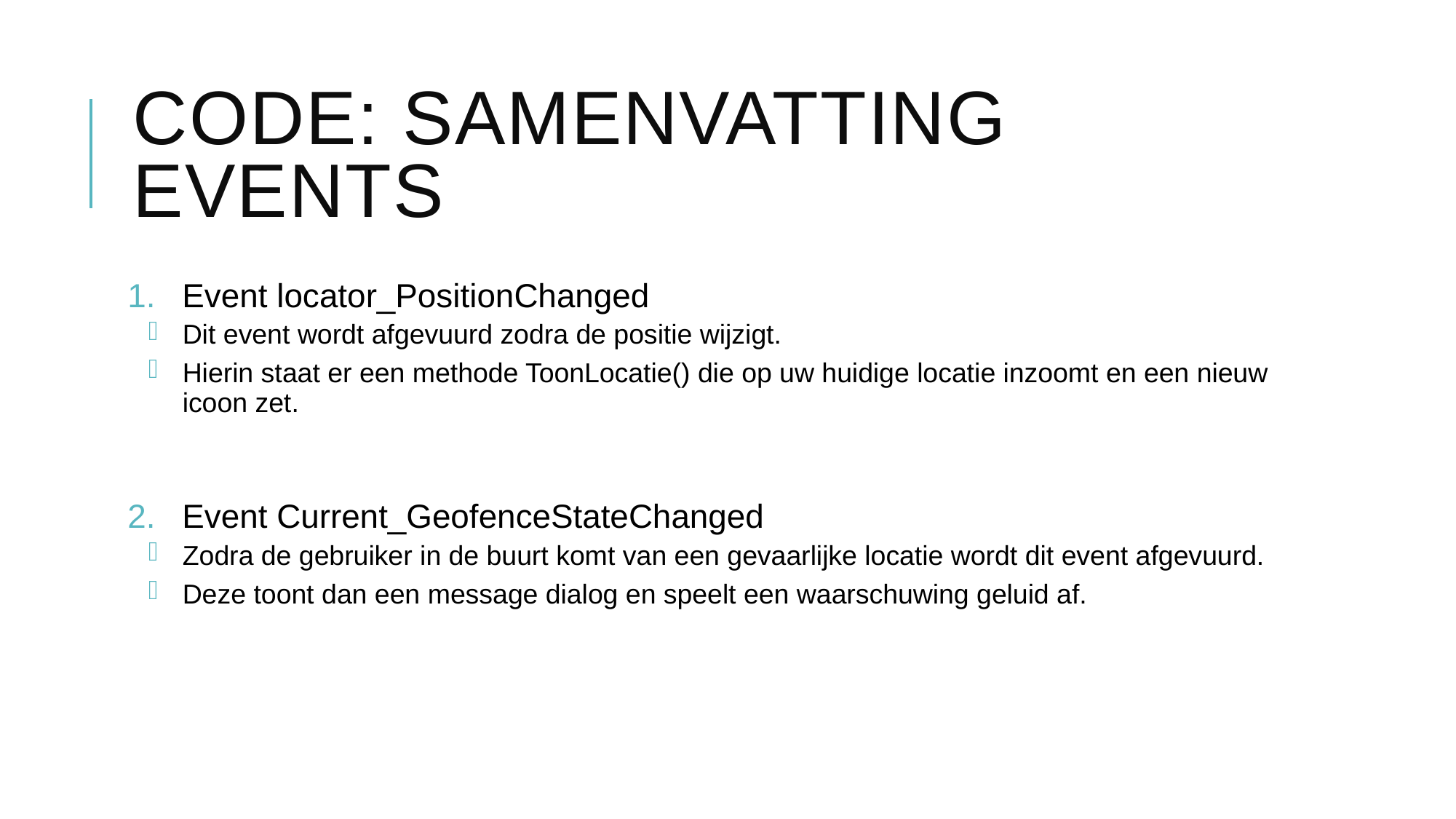

# Code: Samenvatting Events
Event locator_PositionChanged
Dit event wordt afgevuurd zodra de positie wijzigt.
Hierin staat er een methode ToonLocatie() die op uw huidige locatie inzoomt en een nieuw icoon zet.

Event Current_GeofenceStateChanged
Zodra de gebruiker in de buurt komt van een gevaarlijke locatie wordt dit event afgevuurd.
Deze toont dan een message dialog en speelt een waarschuwing geluid af.